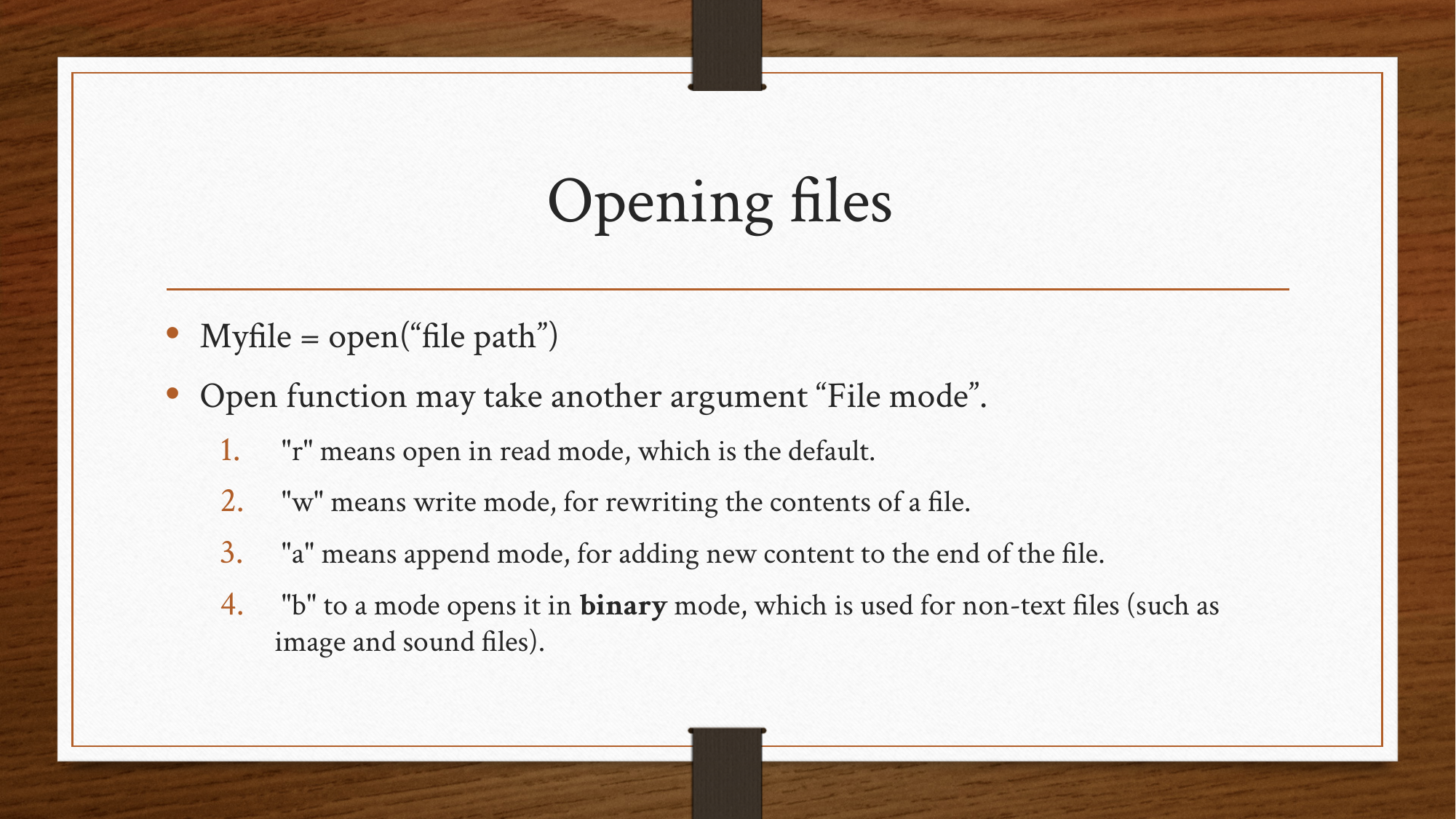

# Opening files
Myfile = open(“file path”)
Open function may take another argument “File mode”.
 "r" means open in read mode, which is the default.
 "w" means write mode, for rewriting the contents of a file.
 "a" means append mode, for adding new content to the end of the file.
 "b" to a mode opens it in binary mode, which is used for non-text files (such as image and sound files).